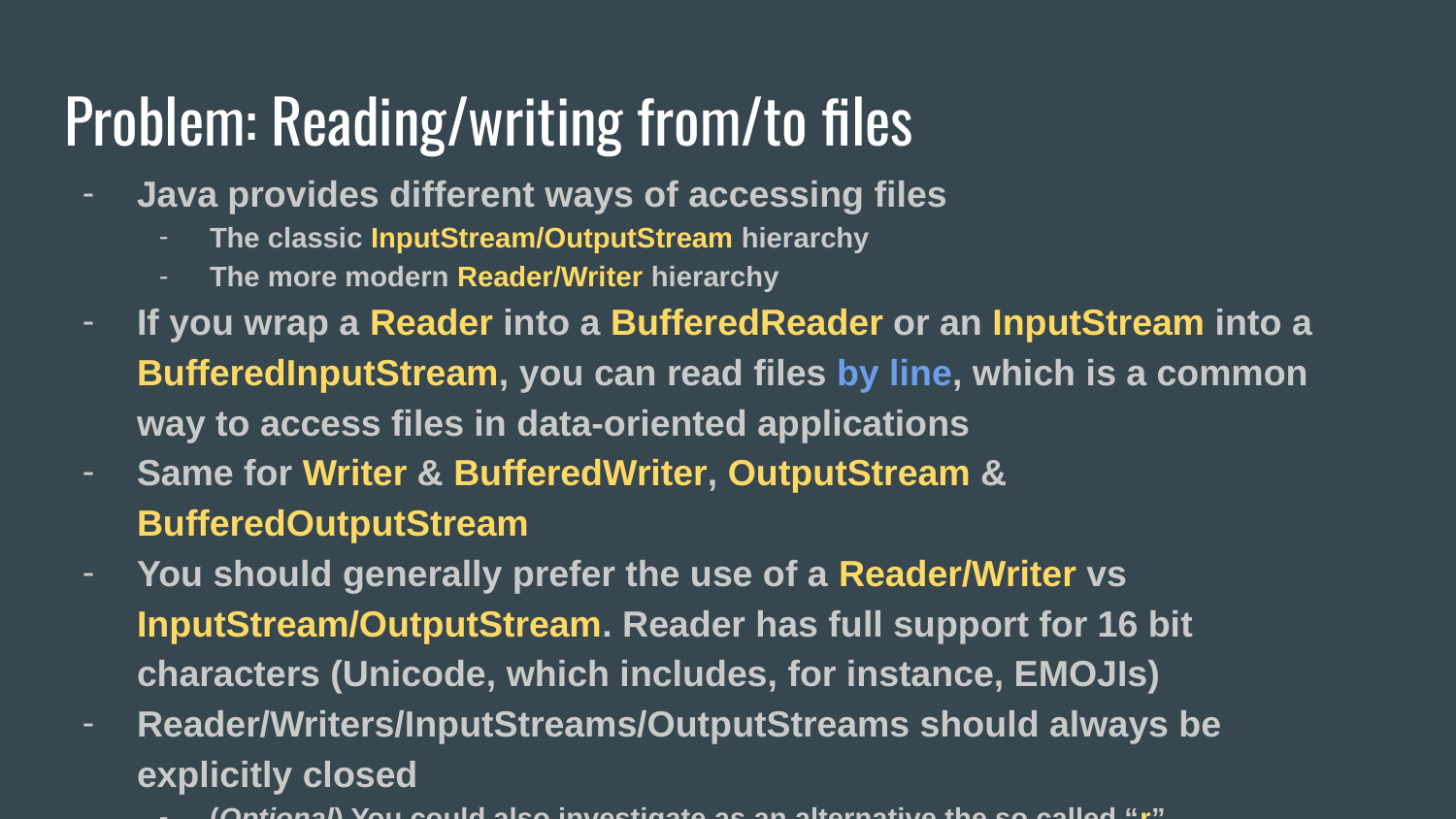

# Problem: Reading/writing from/to files
Java provides different ways of accessing files
The classic InputStream/OutputStream hierarchy
The more modern Reader/Writer hierarchy
If you wrap a Reader into a BufferedReader or an InputStream into a BufferedInputStream, you can read files by line, which is a common way to access files in data-oriented applications
Same for Writer & BufferedWriter, OutputStream & BufferedOutputStream
You should generally prefer the use of a Reader/Writer vs InputStream/OutputStream. Reader has full support for 16 bit characters (Unicode, which includes, for instance, EMOJIs)
Reader/Writers/InputStreams/OutputStreams should always be explicitly closed
(Optional) You could also investigate as an alternative the so called “r”